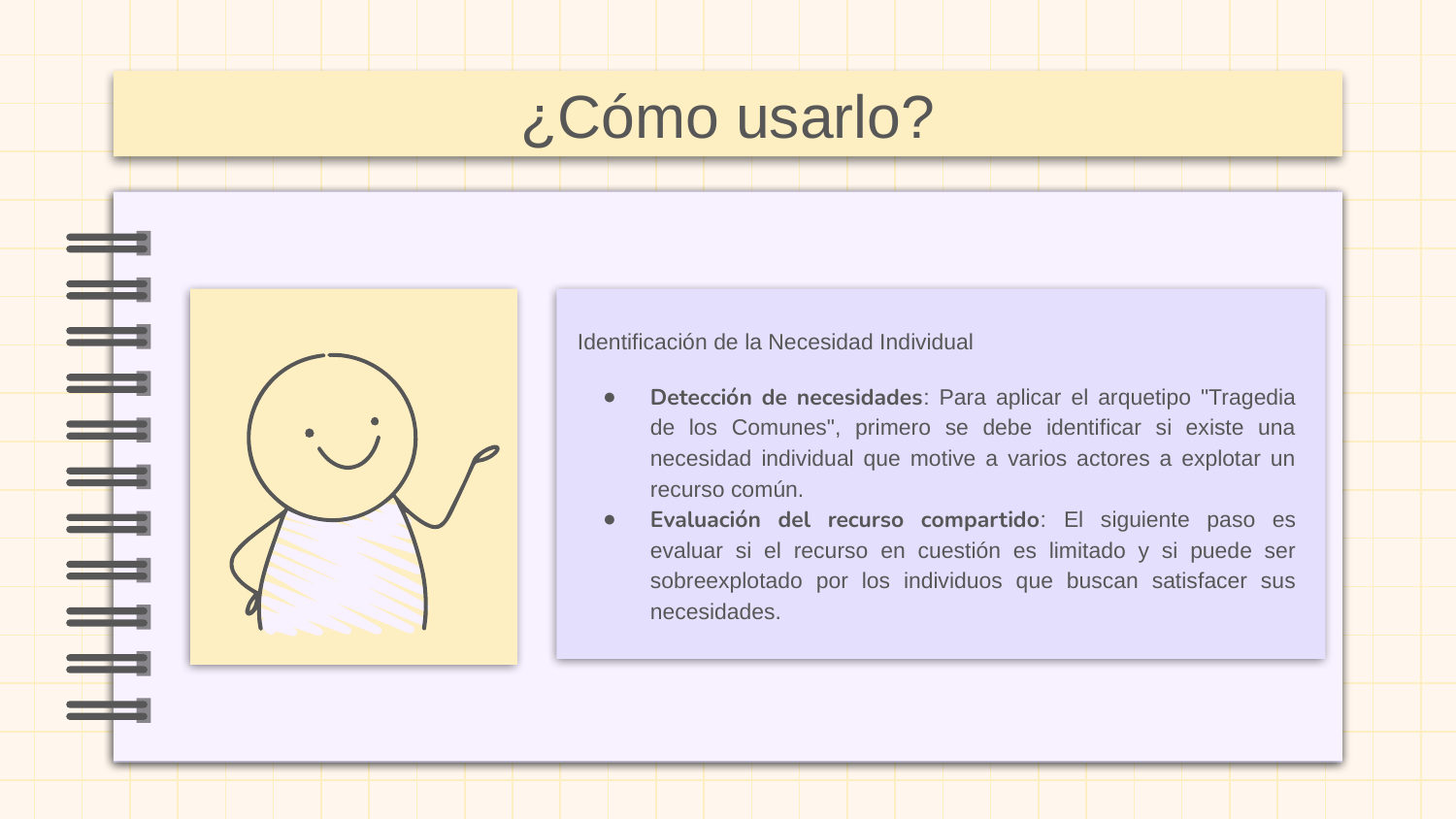

¿Cómo usarlo?

Identificación de la Necesidad Individual
Detección de necesidades: Para aplicar el arquetipo "Tragedia de los Comunes", primero se debe identificar si existe una necesidad individual que motive a varios actores a explotar un recurso común.
Evaluación del recurso compartido: El siguiente paso es evaluar si el recurso en cuestión es limitado y si puede ser sobreexplotado por los individuos que buscan satisfacer sus necesidades.